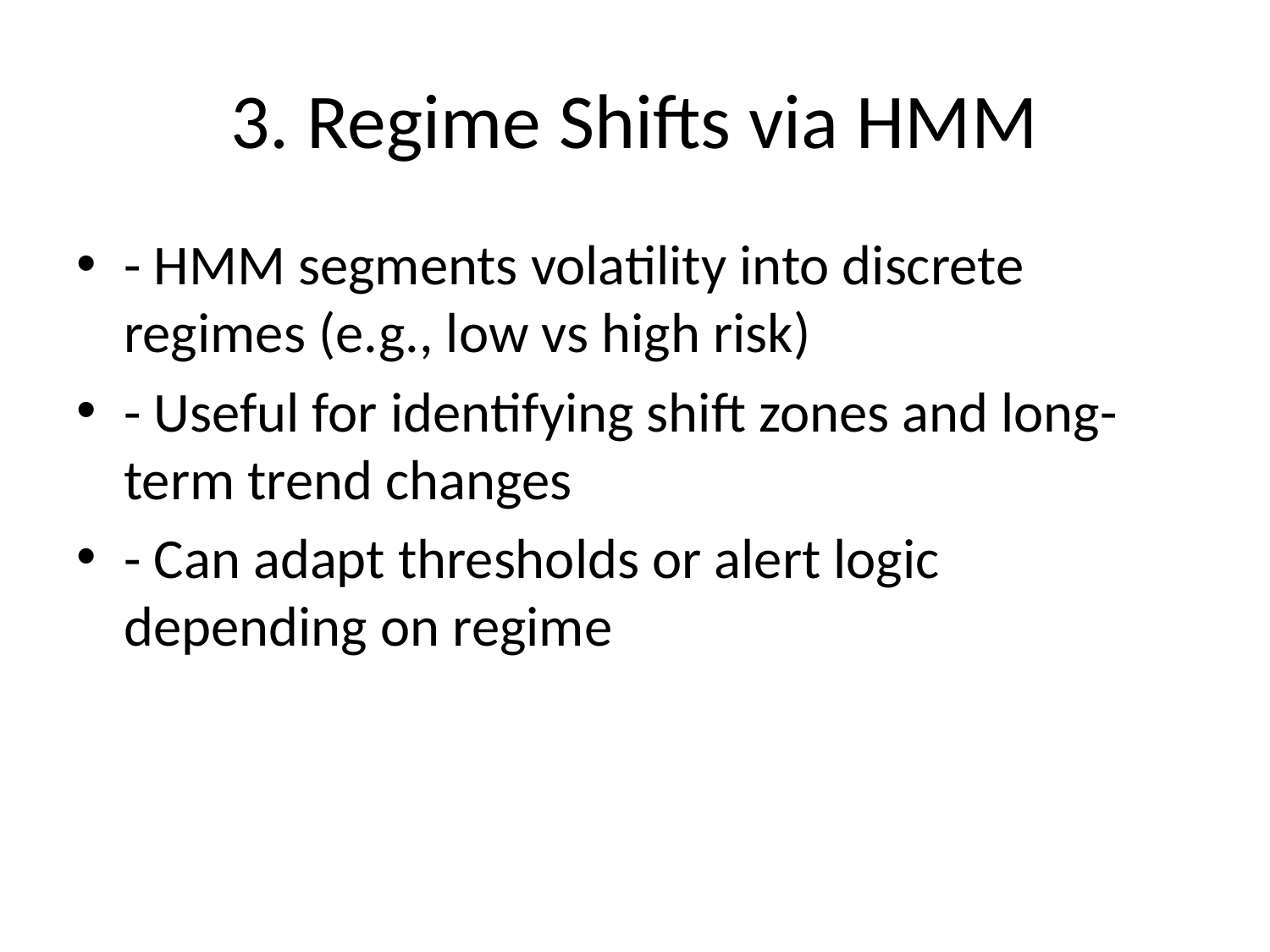

# 3. Regime Shifts via HMM
- HMM segments volatility into discrete regimes (e.g., low vs high risk)
- Useful for identifying shift zones and long-term trend changes
- Can adapt thresholds or alert logic depending on regime